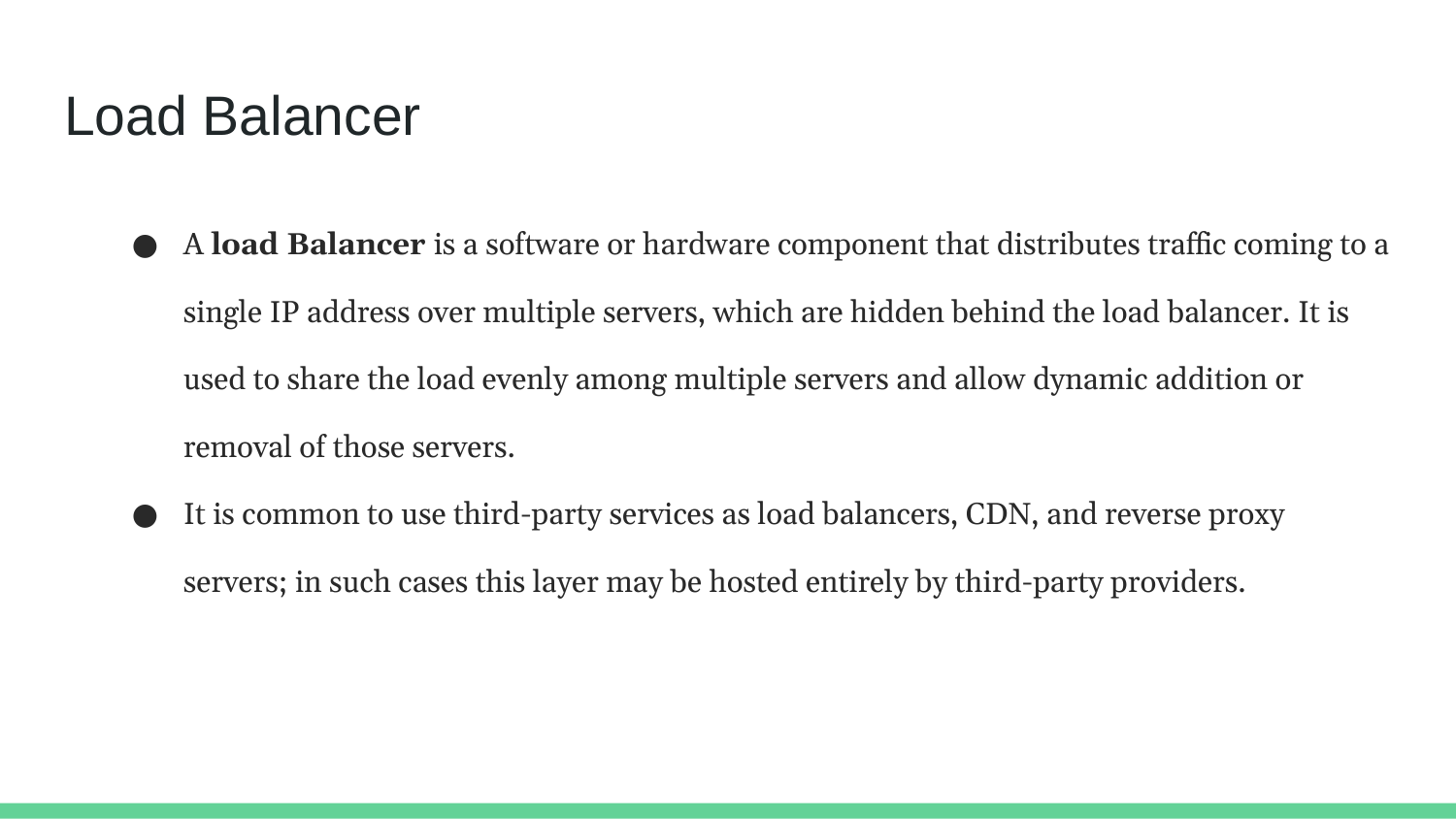

# Load Balancer
A load Balancer is a software or hardware component that distributes traffic coming to a single IP address over multiple servers, which are hidden behind the load balancer. It is used to share the load evenly among multiple servers and allow dynamic addition or removal of those servers.
It is common to use third-party services as load balancers, CDN, and reverse proxy servers; in such cases this layer may be hosted entirely by third-party providers.